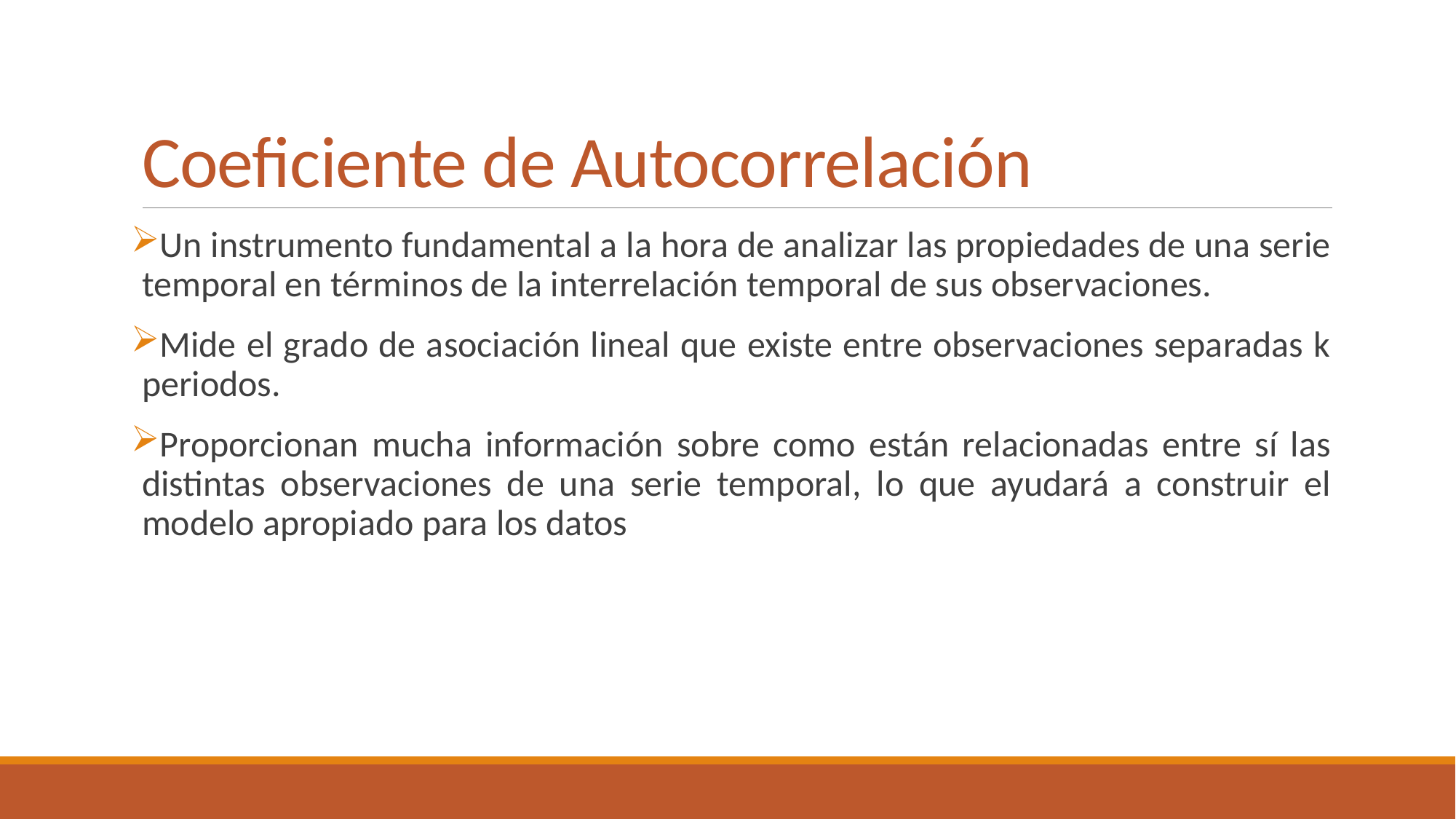

# Coeficiente de Autocorrelación
Un instrumento fundamental a la hora de analizar las propiedades de una serie temporal en términos de la interrelación temporal de sus observaciones.
Mide el grado de asociación lineal que existe entre observaciones separadas k periodos.
Proporcionan mucha información sobre como están relacionadas entre sí las distintas observaciones de una serie temporal, lo que ayudará a construir el modelo apropiado para los datos